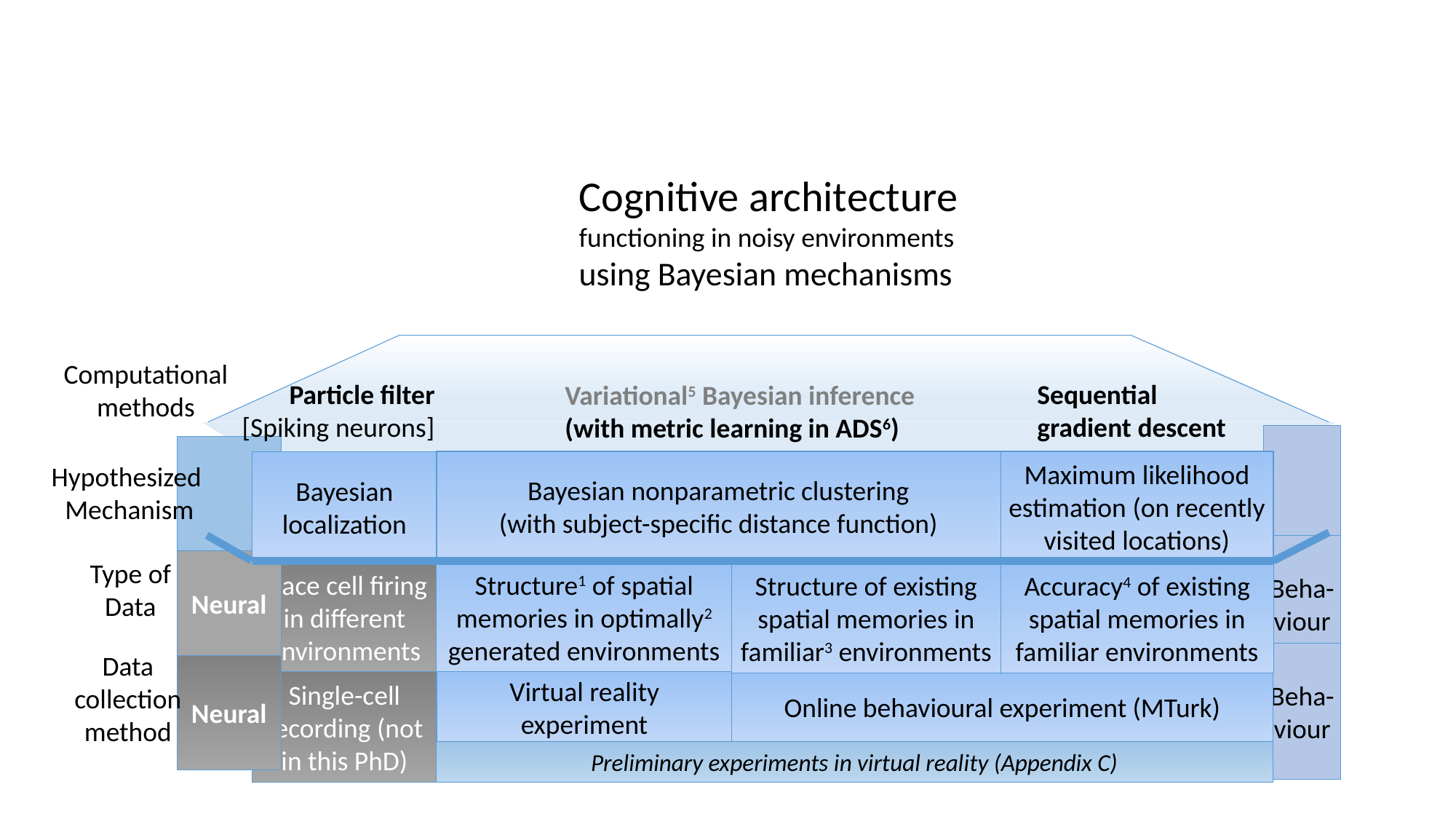

Cognitive architecture
functioning in noisy environments
using Bayesian mechanisms

Computational
methods
Sequential
gradient descent
Particle filter
[Spiking neurons]
Variational5 Bayesian inference
(with metric learning in ADS6)

Bayesian nonparametric clustering
(with subject-specific distance function)
Maximum likelihood estimation (on recently visited locations)
Bayesian localization
Hypothesized
Mechanism
Beha-
viour
Neural
Type of
Data
Structure1 of spatial memories in optimally2 generated environments
Place cell firing in different environments
Structure of existing spatial memories in familiar3 environments
Accuracy4 of existing spatial memories in familiar environments
Data
collection
method
Beha- viour
Neural
Virtual reality experiment
Online behavioural experiment (MTurk)
Single-cell recording (not in this PhD)
Preliminary experiments in virtual reality (Appendix C)